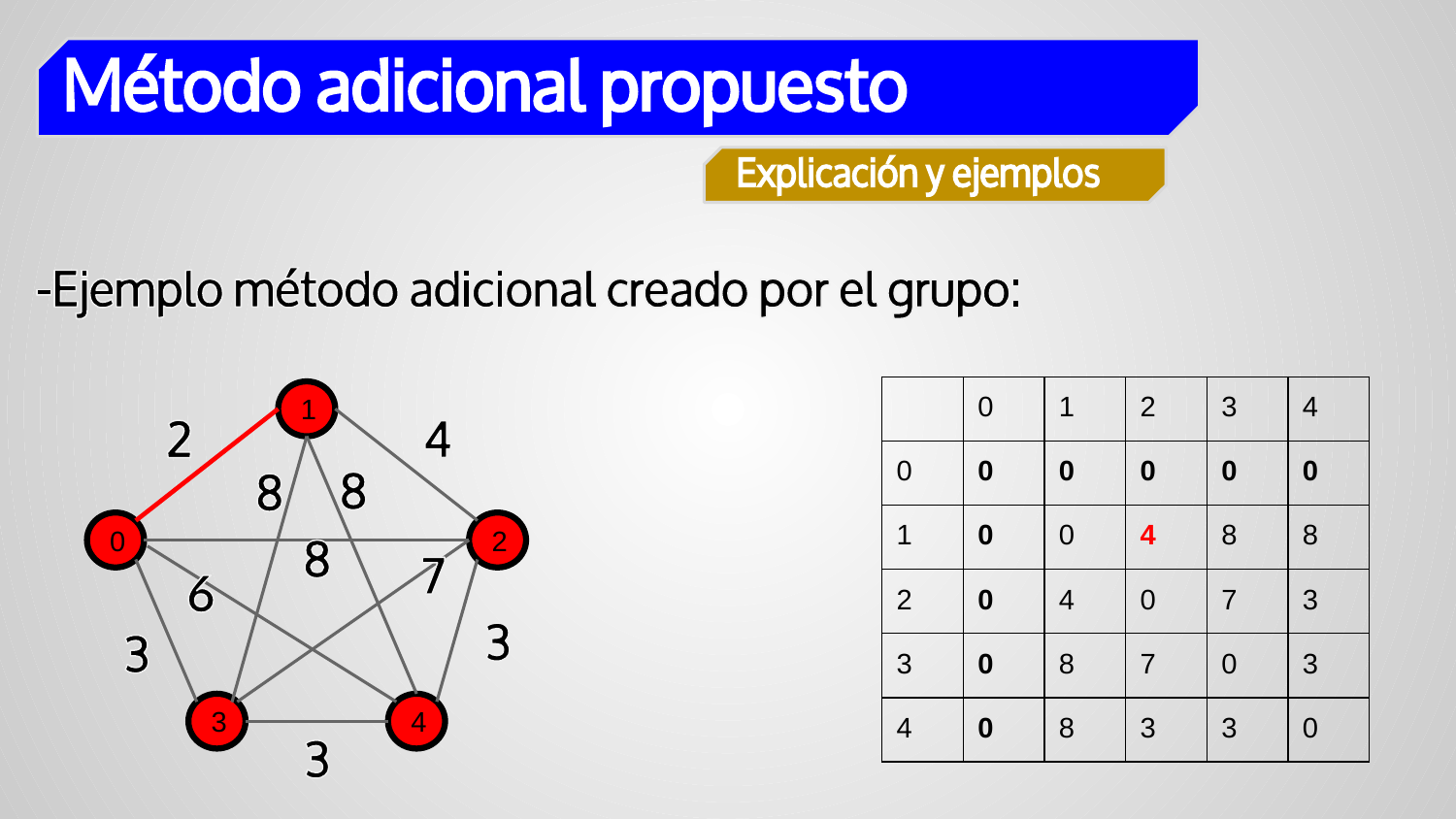

|  | 0 | 1 | 2 | 3 | 4 |
| --- | --- | --- | --- | --- | --- |
| 0 | 0 | 0 | 0 | 0 | 0 |
| 1 | 0 | 0 | 4 | 8 | 8 |
| 2 | 0 | 4 | 0 | 7 | 3 |
| 3 | 0 | 8 | 7 | 0 | 3 |
| 4 | 0 | 8 | 3 | 3 | 0 |
1

0
2

3
4